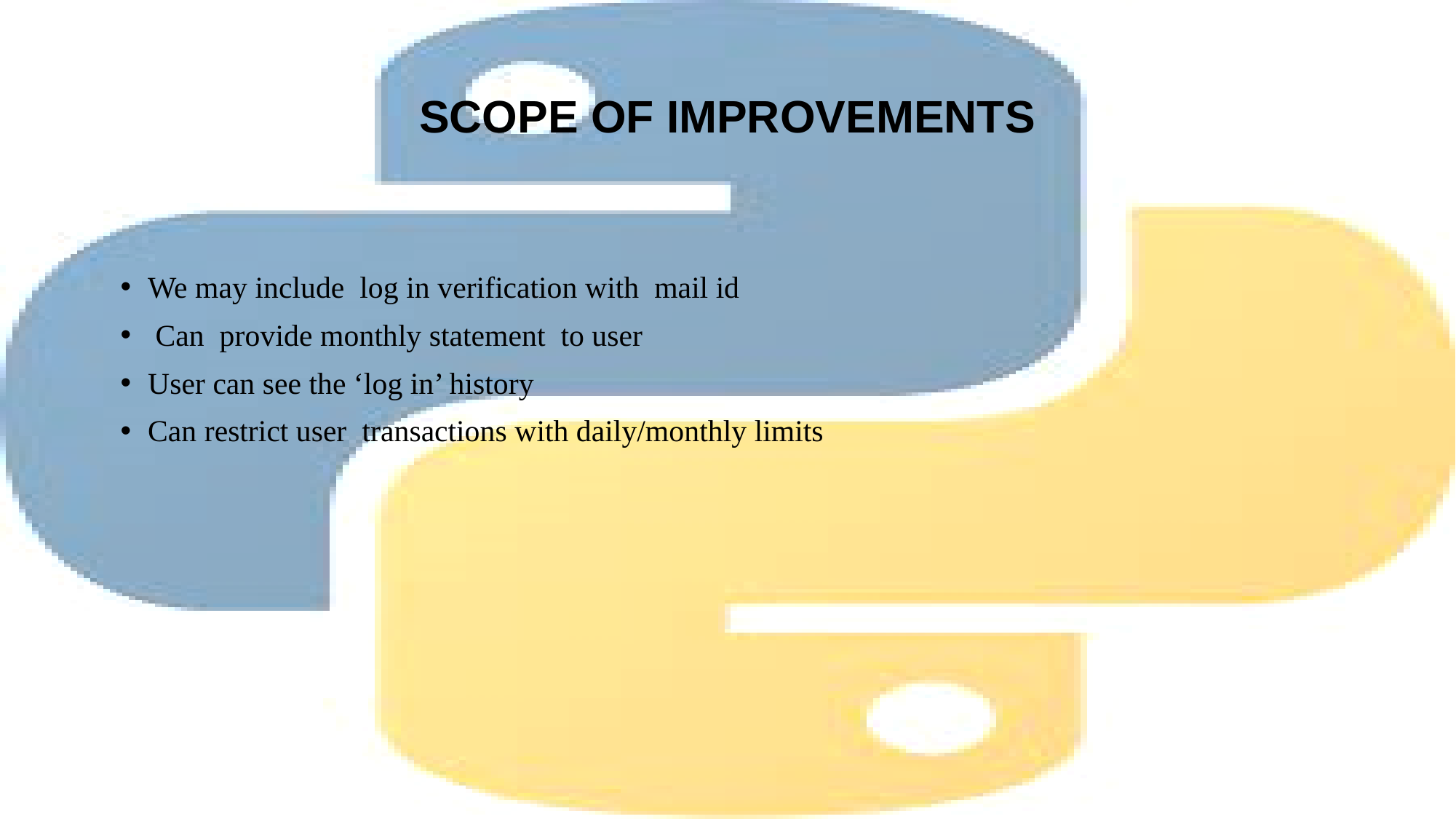

# SCOPE OF IMPROVEMENTS
We may include  log in verification with  mail id
 Can  provide monthly statement  to user
User can see the ‘log in’ history
Can restrict user  transactions with daily/monthly limits